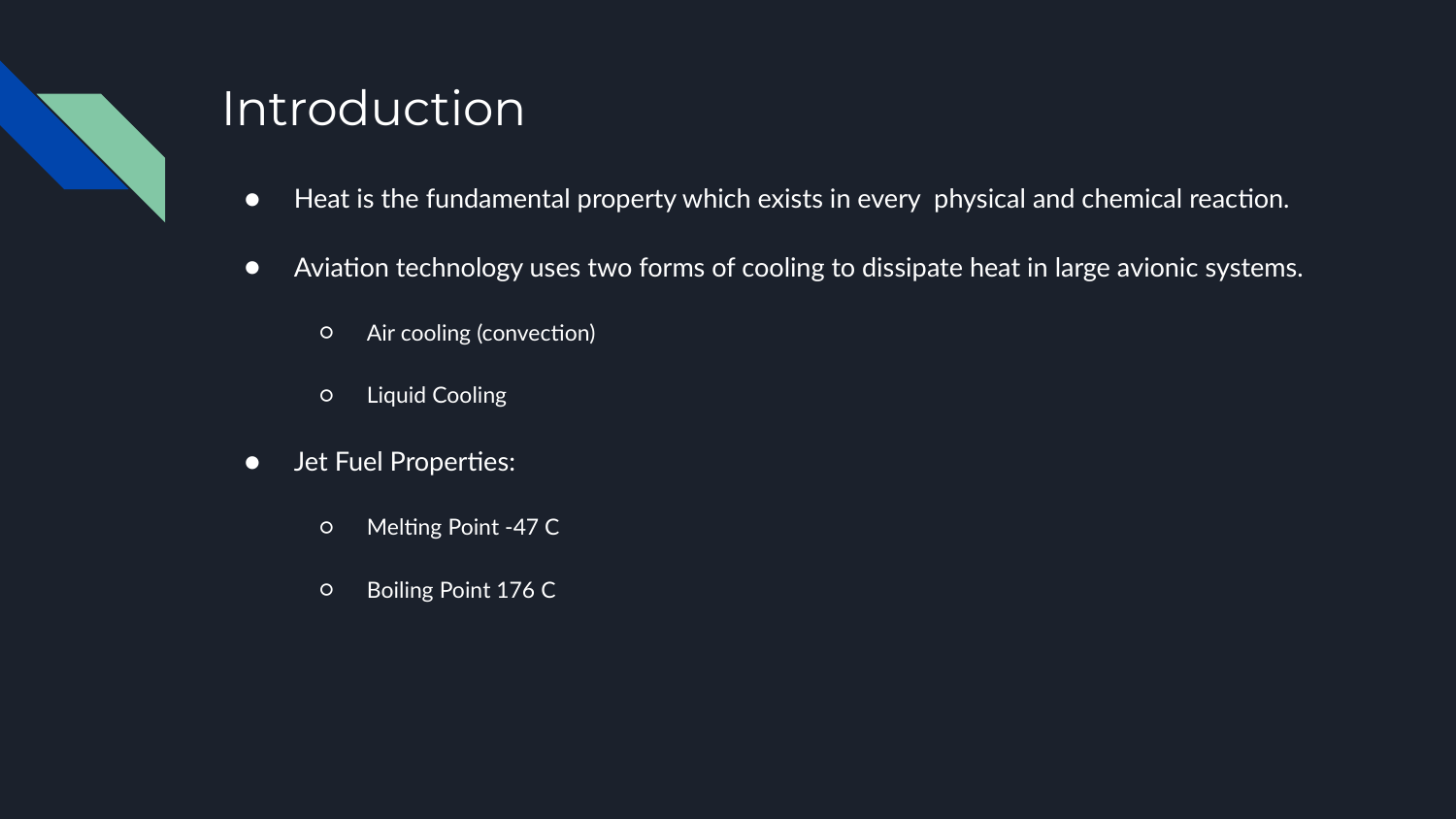

# Introduction
Heat is the fundamental property which exists in every  physical and chemical reaction.
Aviation technology uses two forms of cooling to dissipate heat in large avionic systems.
Air cooling (convection)
Liquid Cooling
Jet Fuel Properties:
Melting Point -47 C
Boiling Point 176 C